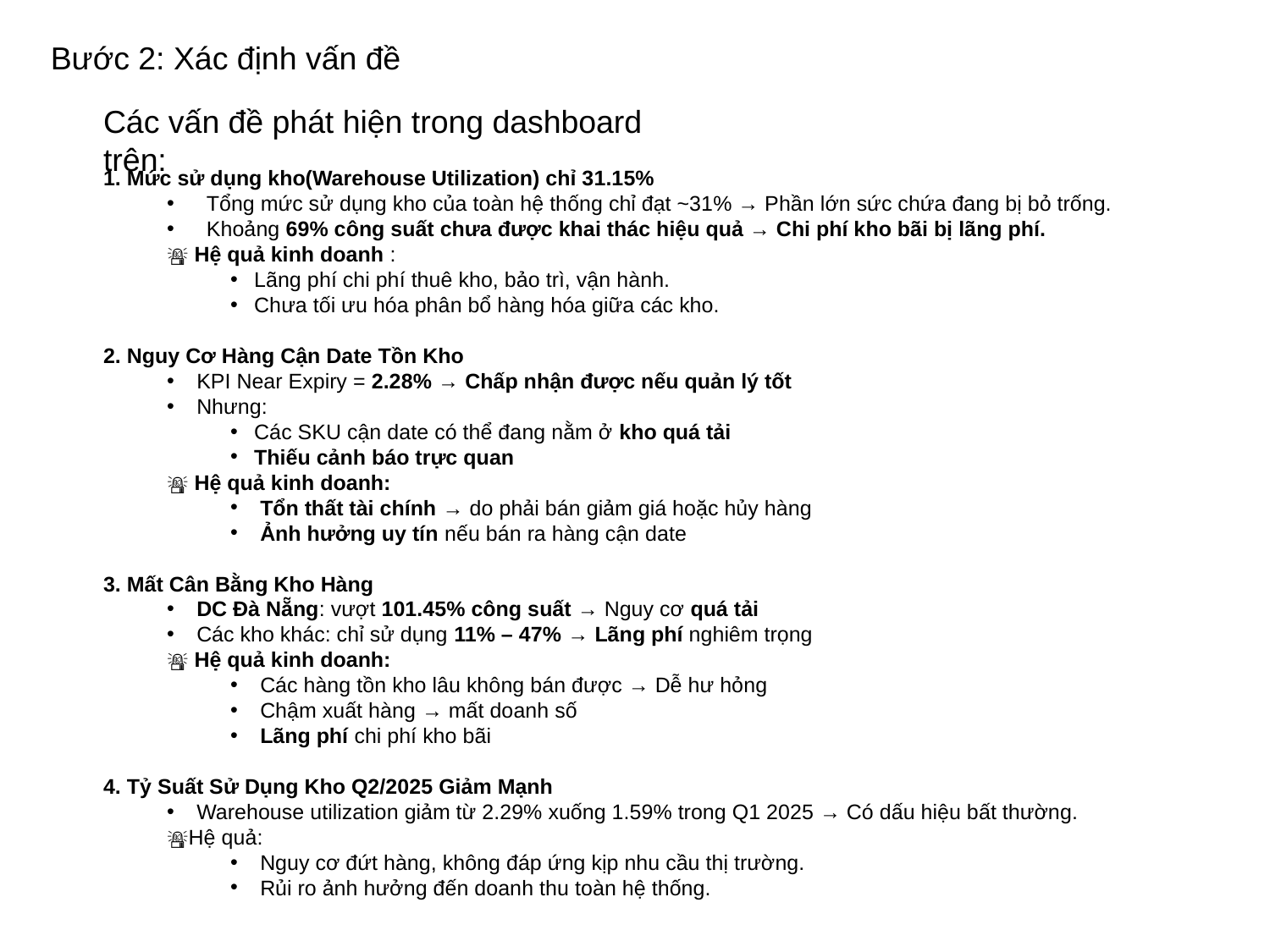

Bước 2: Xác định vấn đề
Các vấn đề phát hiện trong dashboard trên:
1. Mức sử dụng kho(Warehouse Utilization) chỉ 31.15%
Tổng mức sử dụng kho của toàn hệ thống chỉ đạt ~31% → Phần lớn sức chứa đang bị bỏ trống.
Khoảng 69% công suất chưa được khai thác hiệu quả → Chi phí kho bãi bị lãng phí.
🚨 Hệ quả kinh doanh :
Lãng phí chi phí thuê kho, bảo trì, vận hành.
Chưa tối ưu hóa phân bổ hàng hóa giữa các kho.

2. Nguy Cơ Hàng Cận Date Tồn Kho
 KPI Near Expiry = 2.28% → Chấp nhận được nếu quản lý tốt
 Nhưng:
Các SKU cận date có thể đang nằm ở kho quá tải
Thiếu cảnh báo trực quan
🚨 Hệ quả kinh doanh:
 Tổn thất tài chính → do phải bán giảm giá hoặc hủy hàng
 Ảnh hưởng uy tín nếu bán ra hàng cận date

3. Mất Cân Bằng Kho Hàng
 DC Đà Nẵng: vượt 101.45% công suất → Nguy cơ quá tải
 Các kho khác: chỉ sử dụng 11% – 47% → Lãng phí nghiêm trọng
🚨 Hệ quả kinh doanh:
 Các hàng tồn kho lâu không bán được → Dễ hư hỏng
 Chậm xuất hàng → mất doanh số
 Lãng phí chi phí kho bãi

4. Tỷ Suất Sử Dụng Kho Q2/2025 Giảm Mạnh
 Warehouse utilization giảm từ 2.29% xuống 1.59% trong Q1 2025 → Có dấu hiệu bất thường.
🚨Hệ quả:
 Nguy cơ đứt hàng, không đáp ứng kịp nhu cầu thị trường.
 Rủi ro ảnh hưởng đến doanh thu toàn hệ thống.